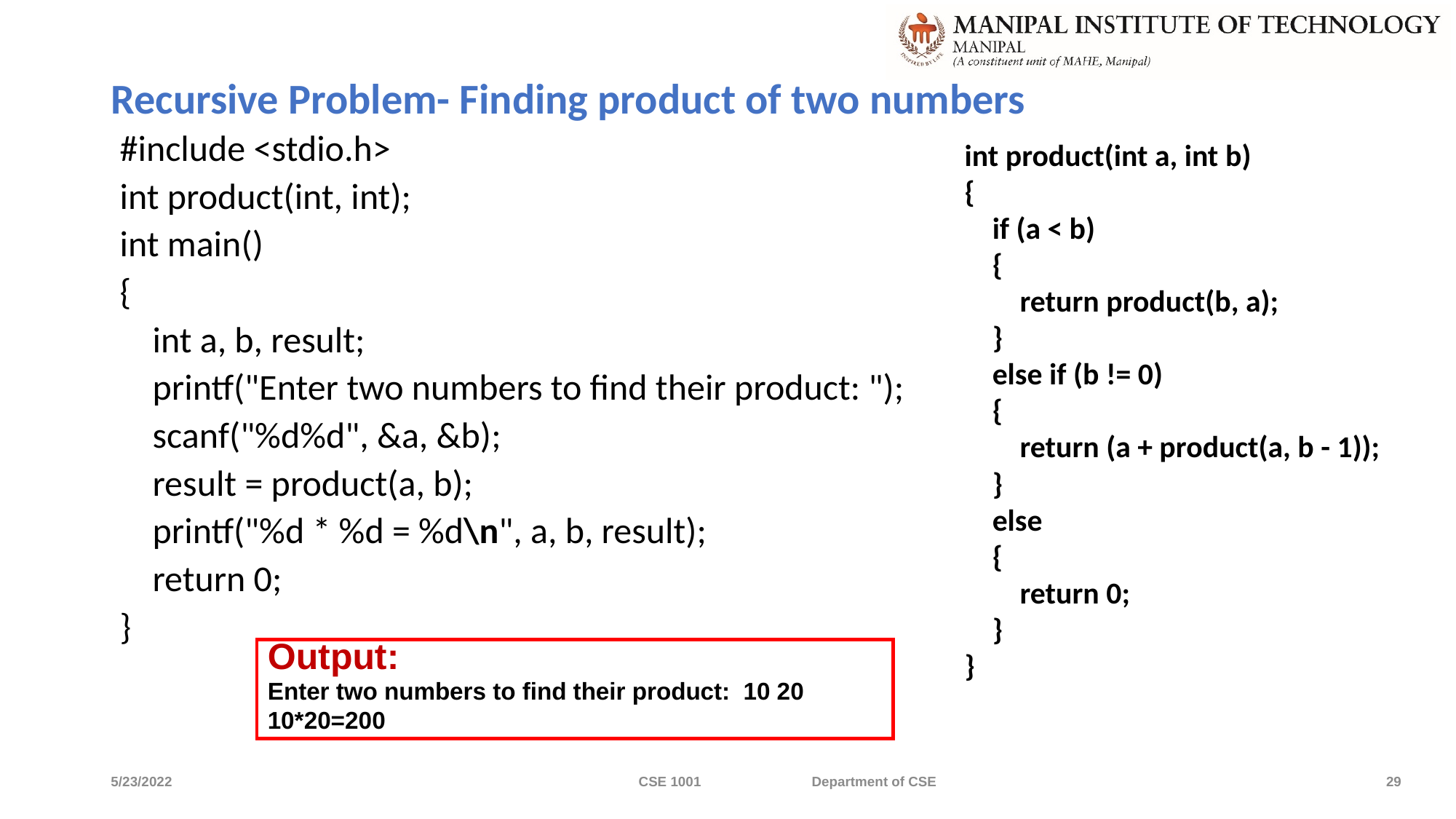

# Recursive Problem- Finding product of two numbers
#include <stdio.h>
int product(int, int);
int main()
{
    int a, b, result;
    printf("Enter two numbers to find their product: ");
    scanf("%d%d", &a, &b);
    result = product(a, b);
    printf("%d * %d = %d\n", a, b, result);
    return 0;
}

int product(int a, int b)
{
    if (a < b)
    {
        return product(b, a);
    }
    else if (b != 0)
    {
        return (a + product(a, b - 1));
    }
    else
    {
        return 0;
    }
}
Output:
Enter two numbers to find their product:  10 20
10*20=200
5/23/2022
CSE 1001                             Department of CSE
29